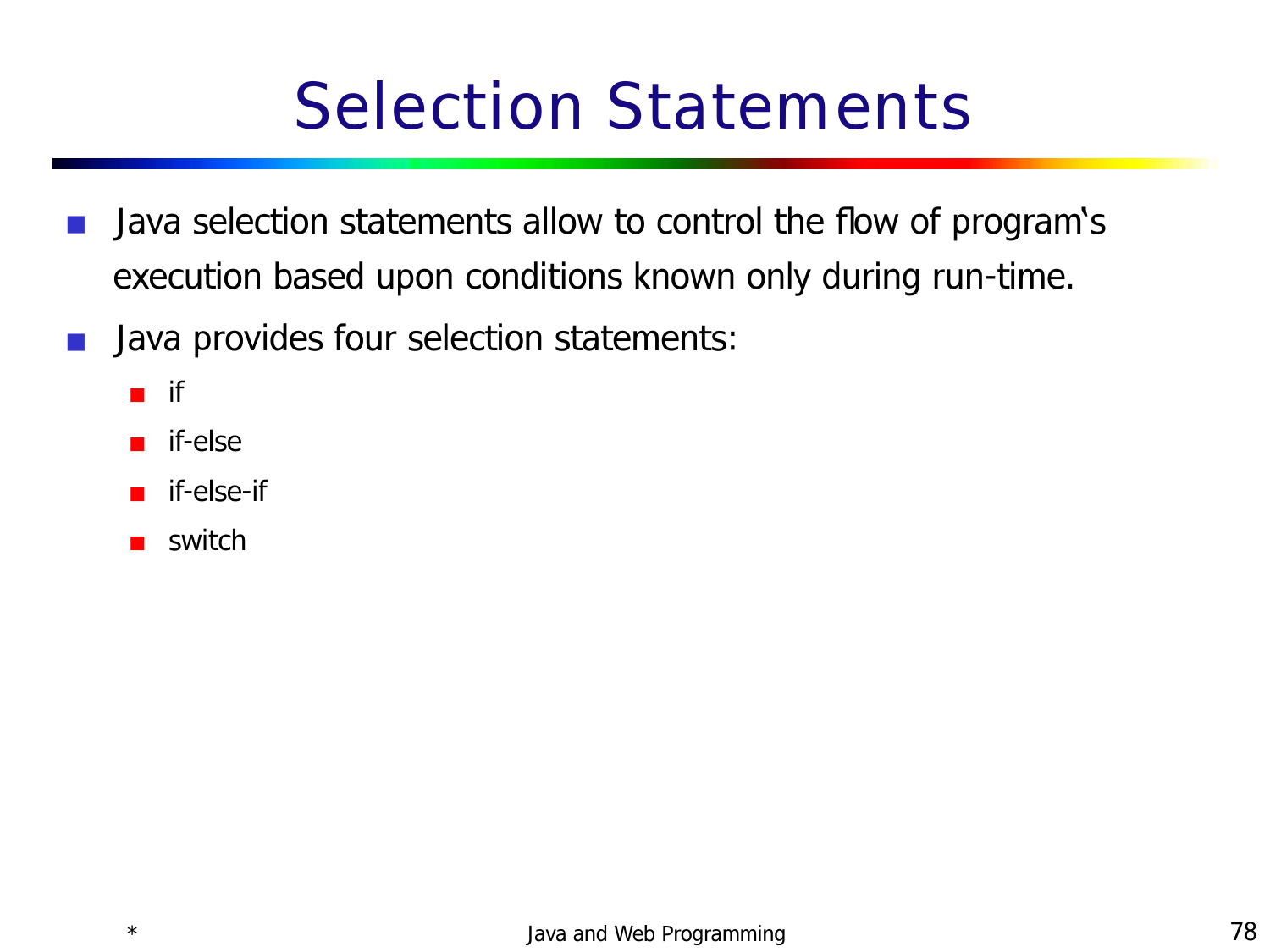

# Selection Statements
Java selection statements allow to control the flow of program‘s execution based upon conditions known only during run-time.
Java provides four selection statements:
if
if-else
if-else-if
switch
*
78
Java and Web Programming